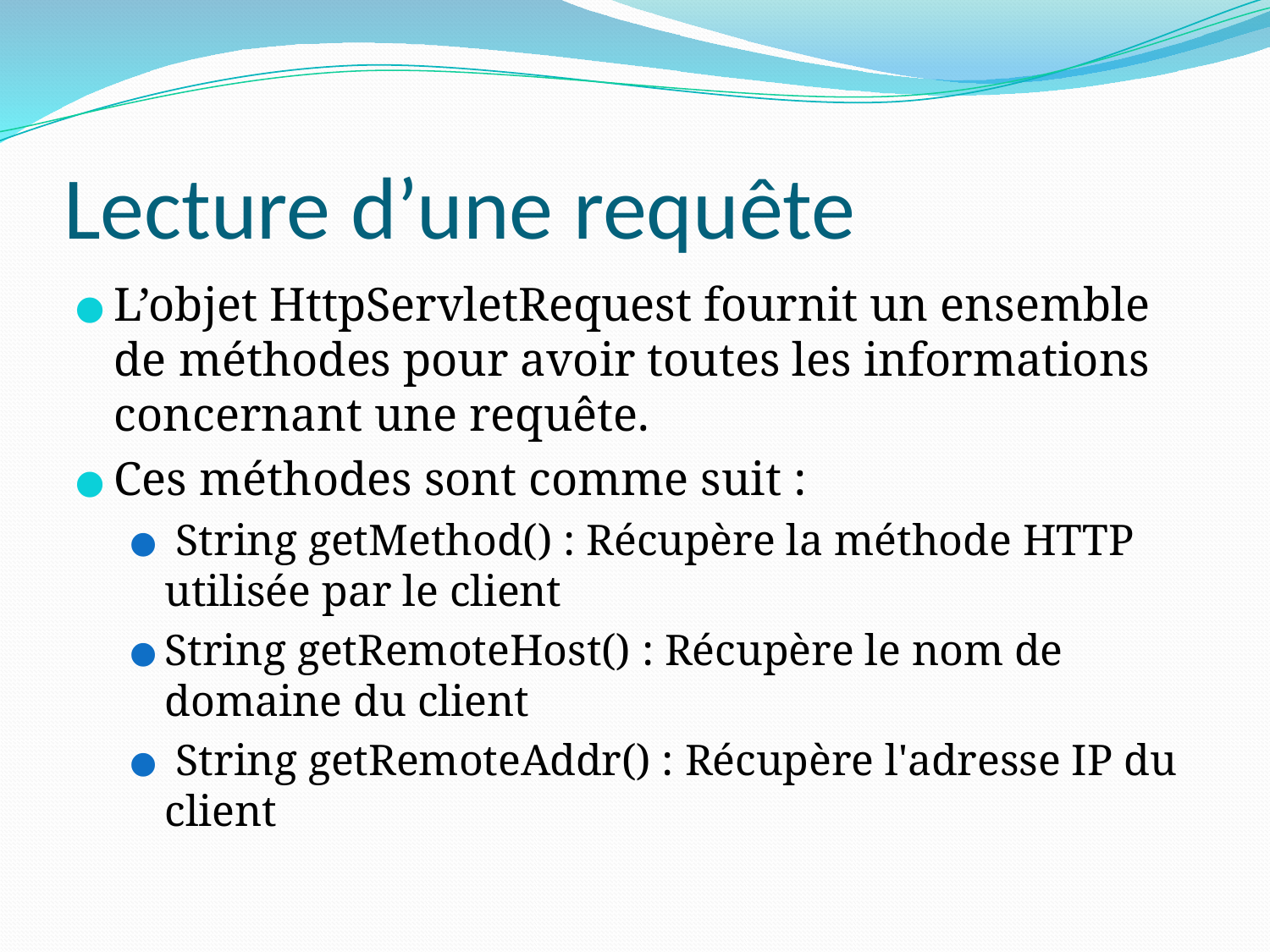

# Lecture d’une requête
L’objet HttpServletRequest fournit un ensemble de méthodes pour avoir toutes les informations concernant une requête.
Ces méthodes sont comme suit :
 String getMethod() : Récupère la méthode HTTP utilisée par le client
String getRemoteHost() : Récupère le nom de domaine du client
 String getRemoteAddr() : Récupère l'adresse IP du client